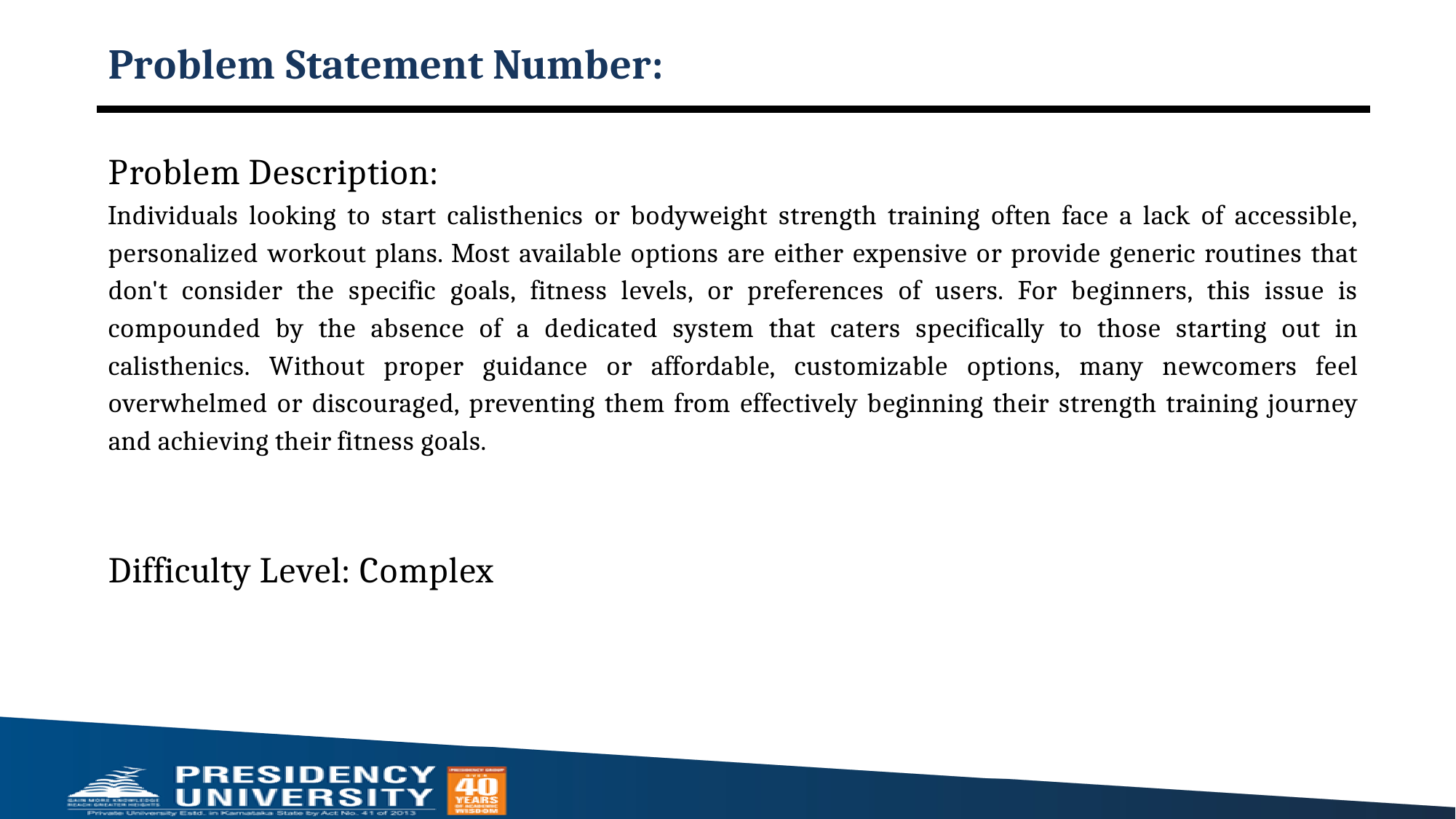

# Problem Statement Number:
Problem Description:
Individuals looking to start calisthenics or bodyweight strength training often face a lack of accessible, personalized workout plans. Most available options are either expensive or provide generic routines that don't consider the specific goals, fitness levels, or preferences of users. For beginners, this issue is compounded by the absence of a dedicated system that caters specifically to those starting out in calisthenics. Without proper guidance or affordable, customizable options, many newcomers feel overwhelmed or discouraged, preventing them from effectively beginning their strength training journey and achieving their fitness goals.

Difficulty Level: Complex